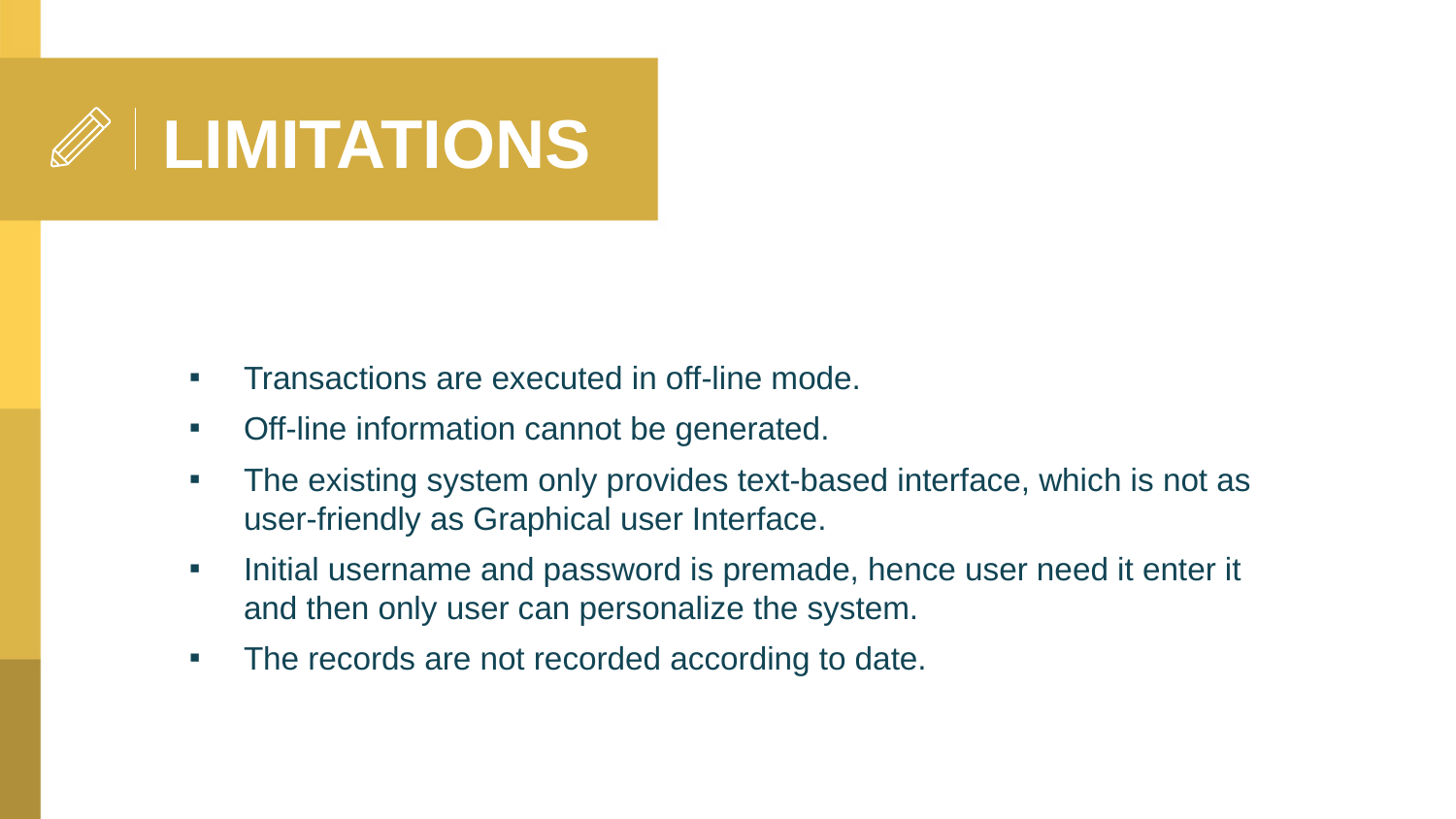

# LIMITATIONS

Transactions are executed in off-line mode.
Off-line information cannot be generated.
The existing system only provides text-based interface, which is not as user-friendly as Graphical user Interface.
Initial username and password is premade, hence user need it enter it and then only user can personalize the system.
The records are not recorded according to date.